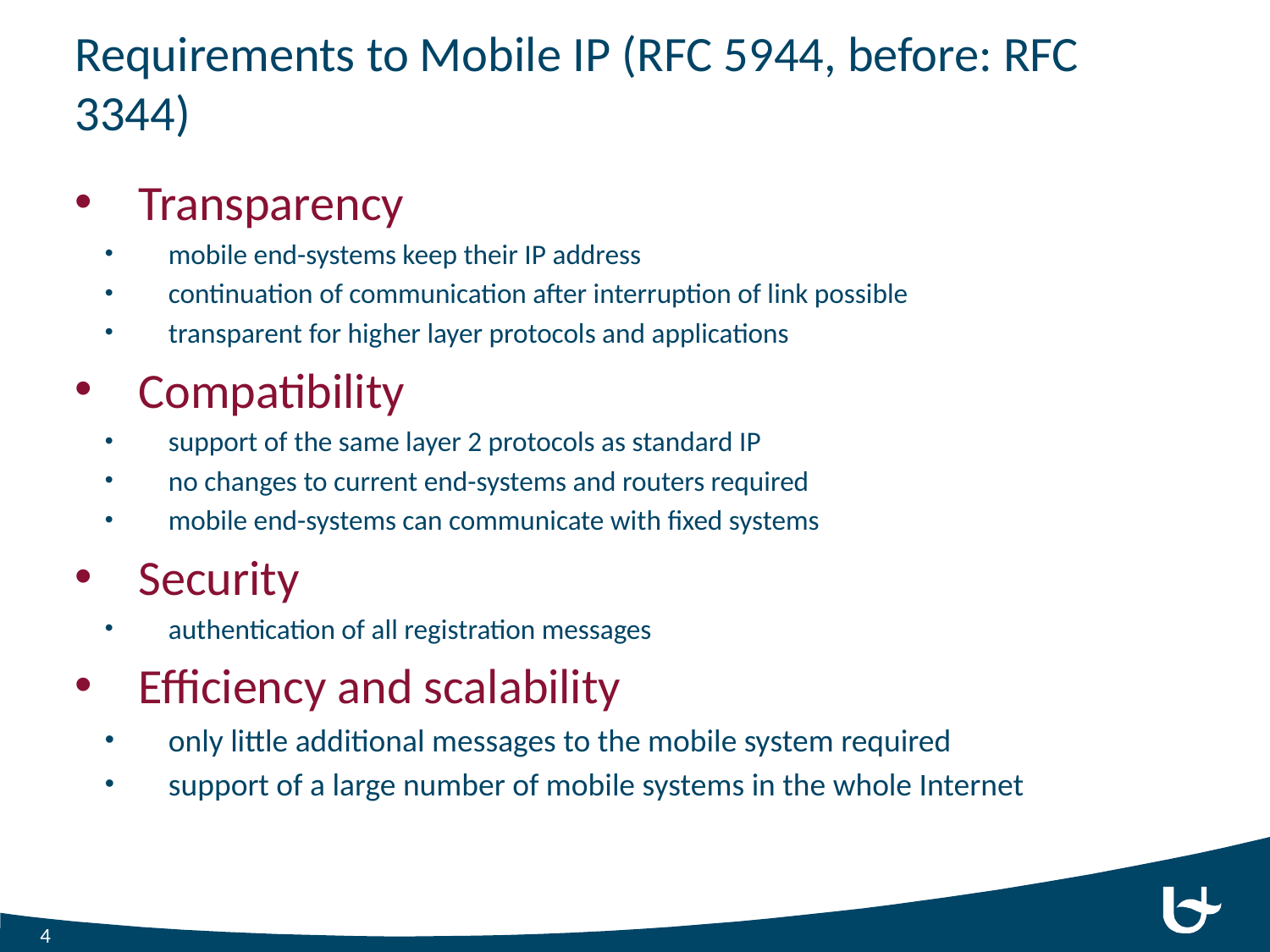

# Requirements to Mobile IP (RFC 5944, before: RFC 3344)
Transparency
mobile end-systems keep their IP address
continuation of communication after interruption of link possible
transparent for higher layer protocols and applications
Compatibility
support of the same layer 2 protocols as standard IP
no changes to current end-systems and routers required
mobile end-systems can communicate with fixed systems
Security
authentication of all registration messages
Efficiency and scalability
only little additional messages to the mobile system required
support of a large number of mobile systems in the whole Internet

4